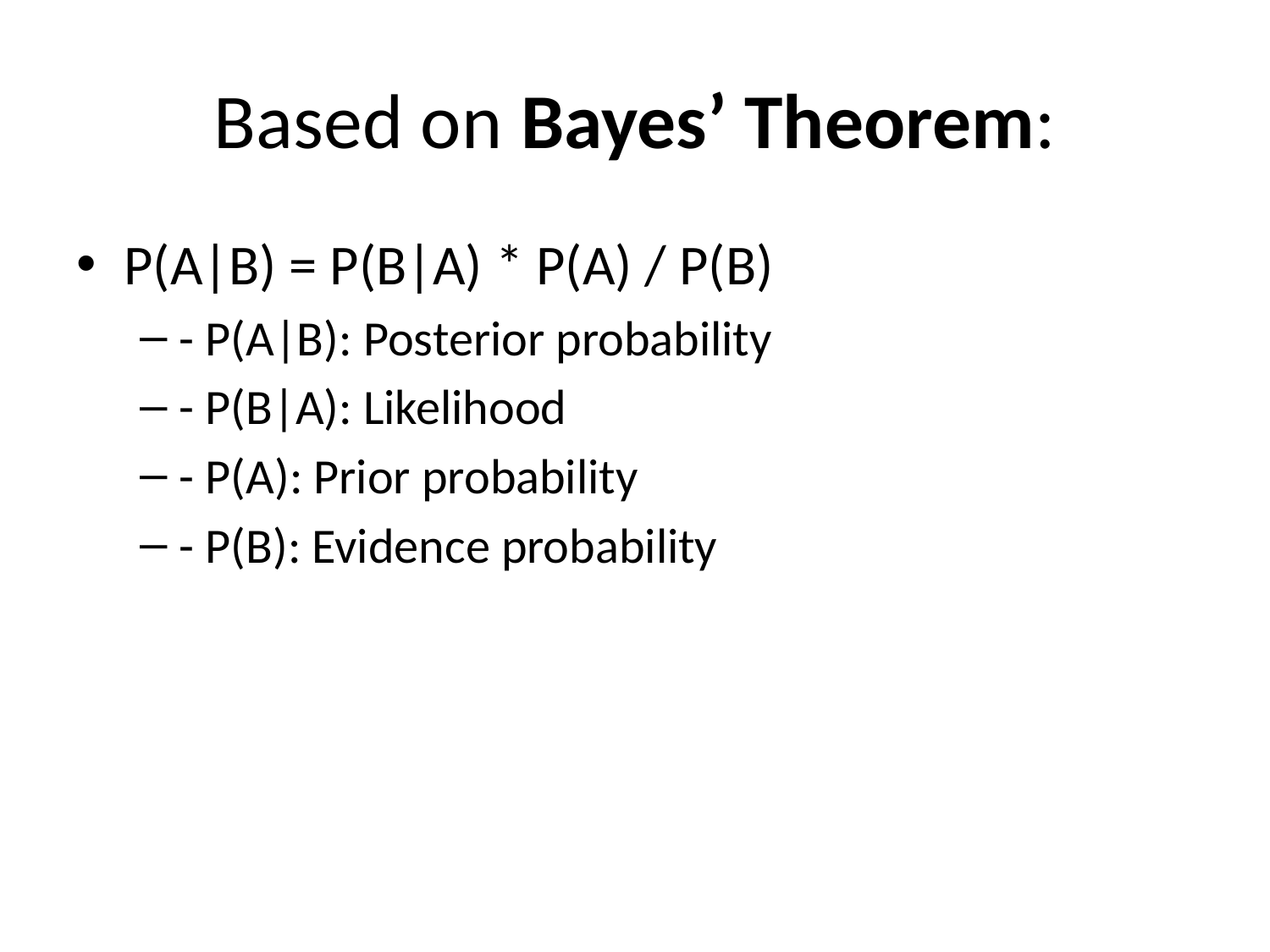

# Based on Bayes’ Theorem:
P(A|B) = P(B|A) * P(A) / P(B)
- P(A|B): Posterior probability
- P(B|A): Likelihood
- P(A): Prior probability
- P(B): Evidence probability